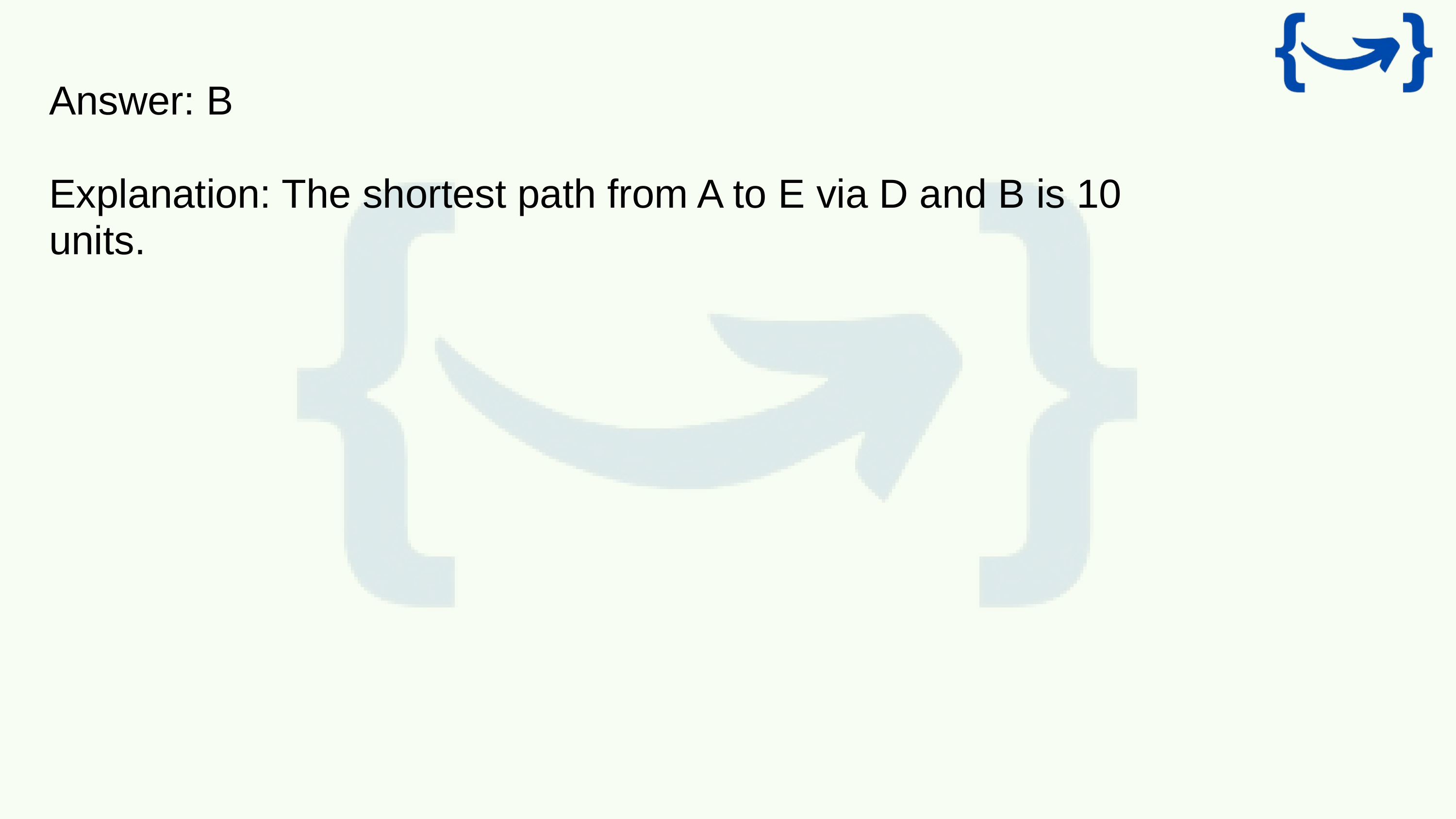

Answer: B

Explanation: The shortest path from A to E via D and B is 10 units.